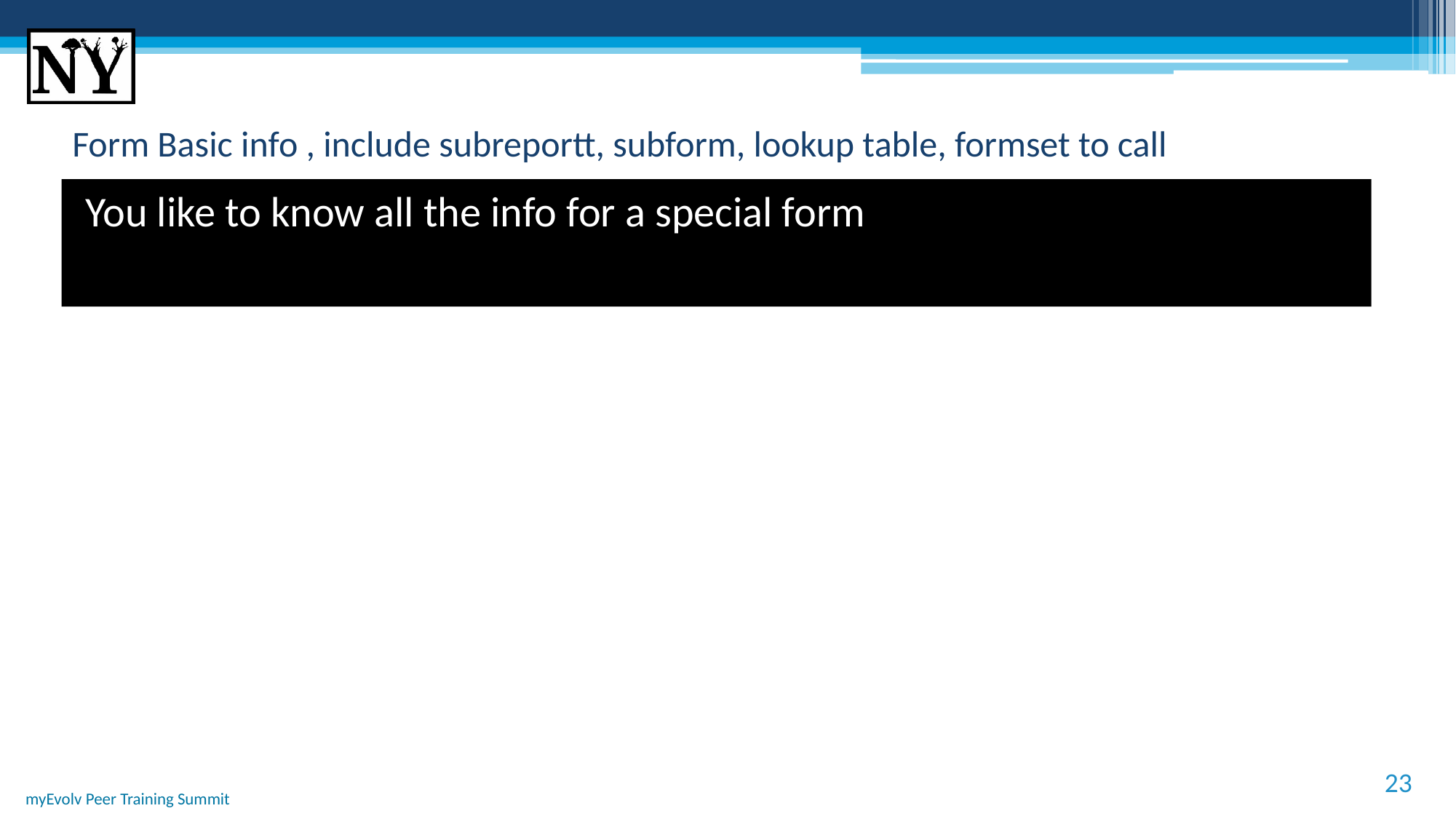

# Form Basic info , include subreportt, subform, lookup table, formset to call
You like to know all the info for a special form
23
myEvolv Peer Training Summit